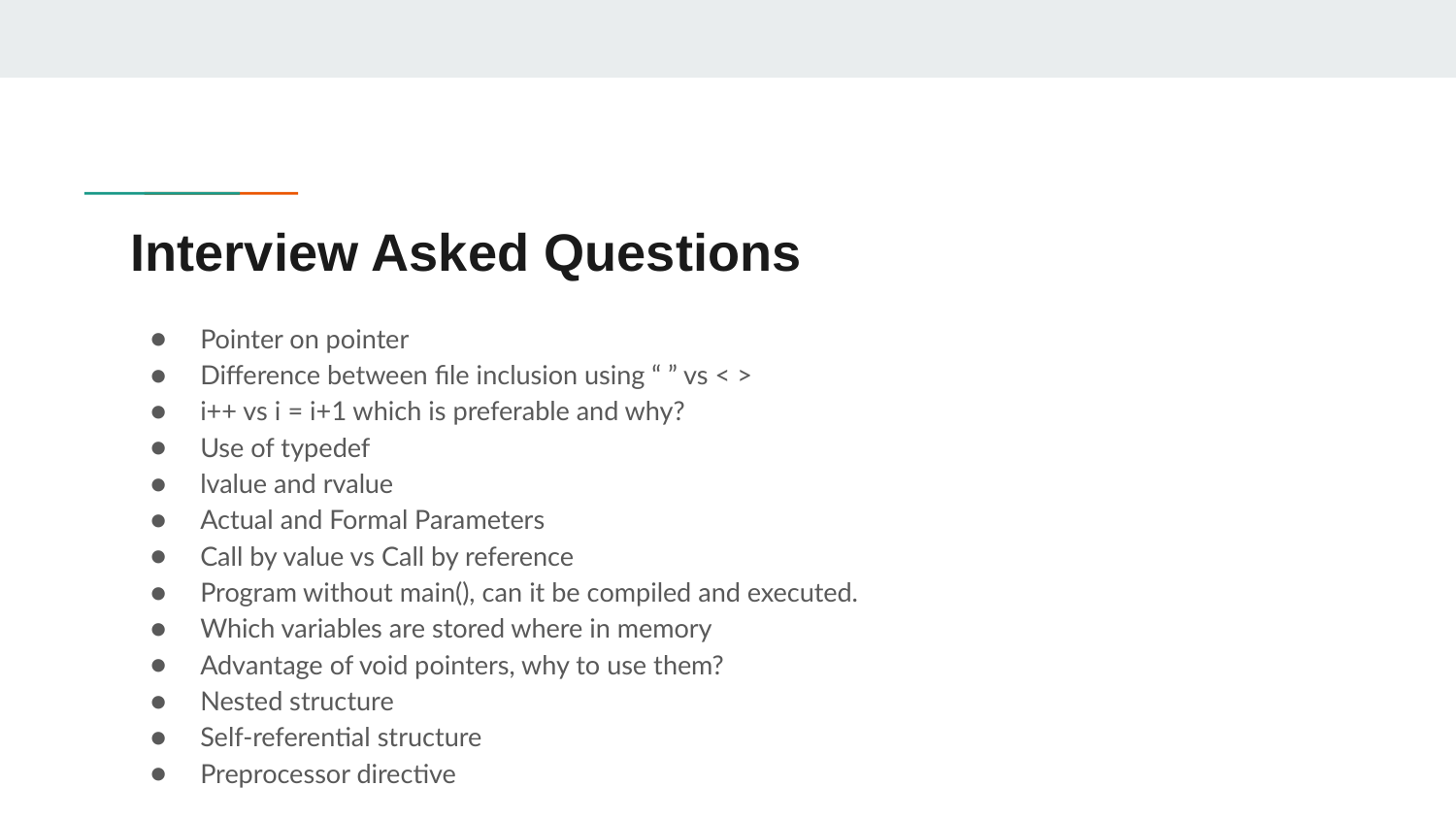

# Interview Asked Questions
Pointer on pointer
Difference between file inclusion using “ ” vs < >
i++ vs i = i+1 which is preferable and why?
Use of typedef
lvalue and rvalue
Actual and Formal Parameters
Call by value vs Call by reference
Program without main(), can it be compiled and executed.
Which variables are stored where in memory
Advantage of void pointers, why to use them?
Nested structure
Self-referential structure
Preprocessor directive